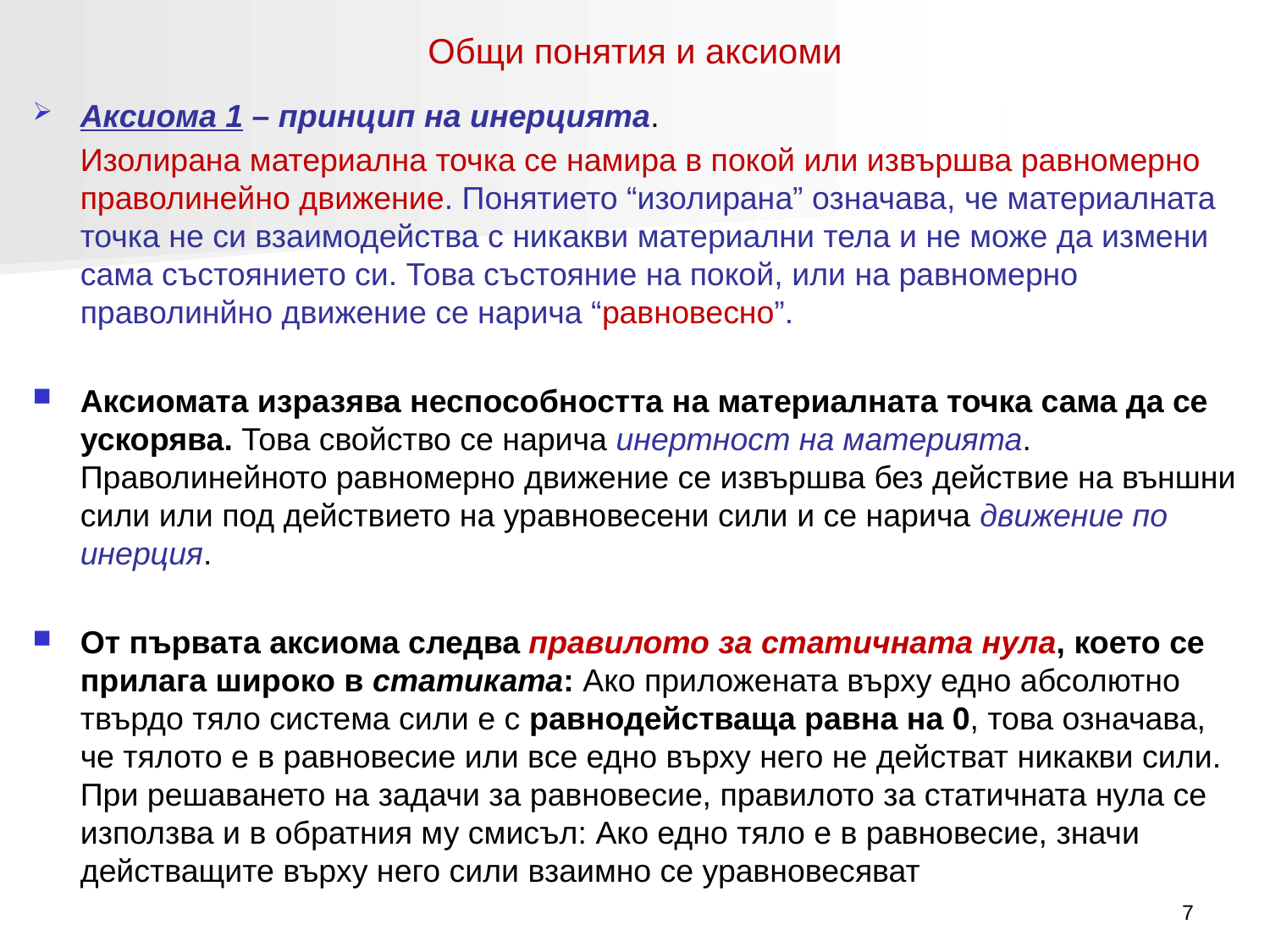

# Общи понятия и аксиоми
Аксиома 1 – принцип на инерцията.
	Изолирана материална точка се намира в покой или извършва равномерно праволинейно движение. Понятието “изолирана” означава, че материалната точка не си взаимодейства с никакви материални тела и не може да измени сама състоянието си. Това състояние на покой, или на равномерно праволинйно движение се нарича “равновесно”.

Аксиомата изразява неспособността на материалната точка сама да се ускорява. Това свойство се нарича инертност на материята. Праволинейното равномерно движение се извършва без действие на външни сили или под действието на уравновесени сили и се нарича движение по инерция.

От първата аксиома следва правилото за статичната нула, което се прилага широко в статиката: Ако приложената върху едно абсолютно твърдо тяло система сили е с равнодействаща равна на 0, това означава, че тялото е в равновесие или все едно върху него не действат никакви сили. При решаването на задачи за равновесие, правилото за статичната нула се използва и в обратния му смисъл: Ако едно тяло е в равновесие, значи действащите върху него сили взаимно се уравновесяват
7